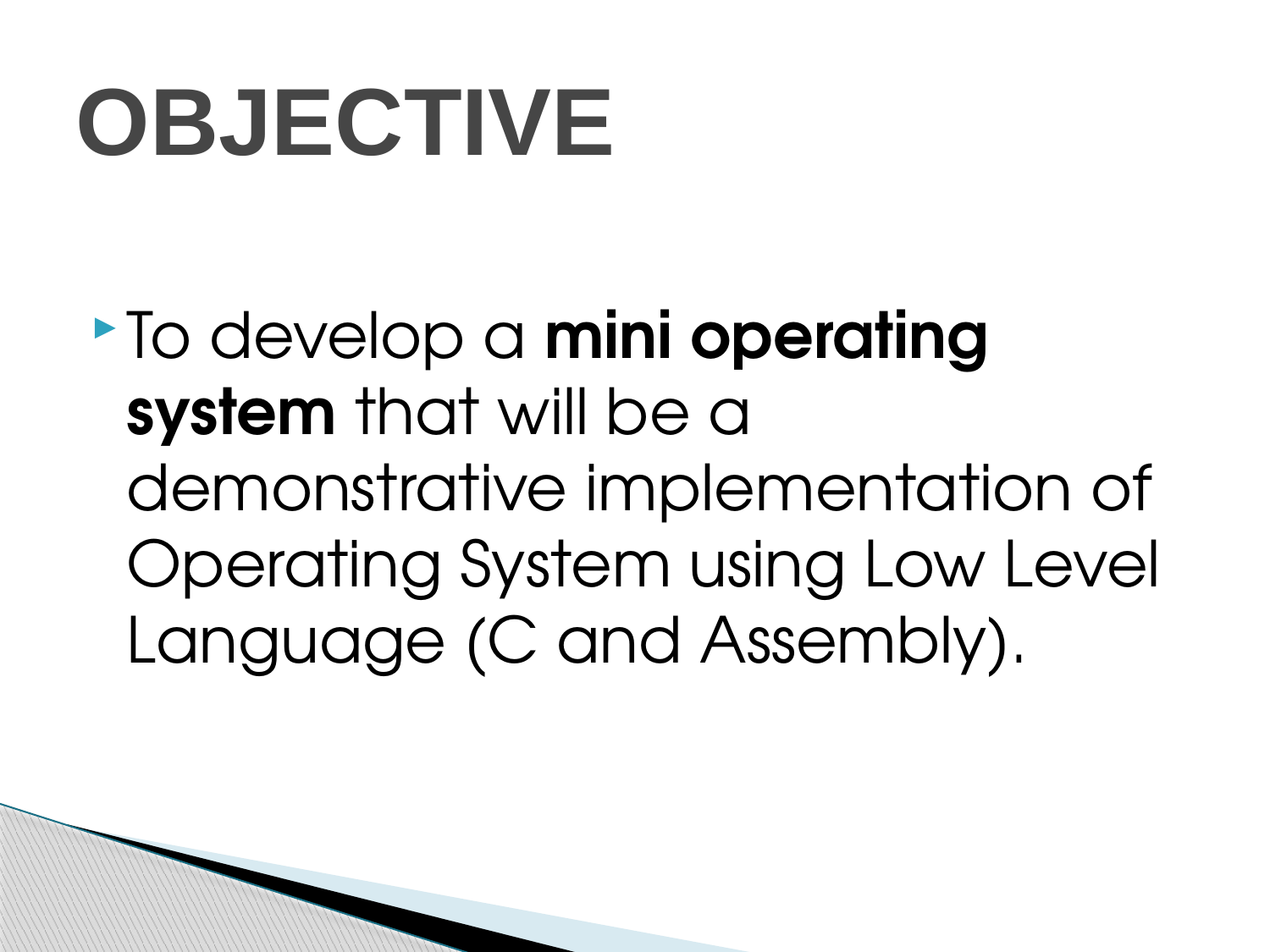

# OBJECTIVE

To develop a mini operating system that will be a demonstrative implementation of Operating System using Low Level Language (C and Assembly).